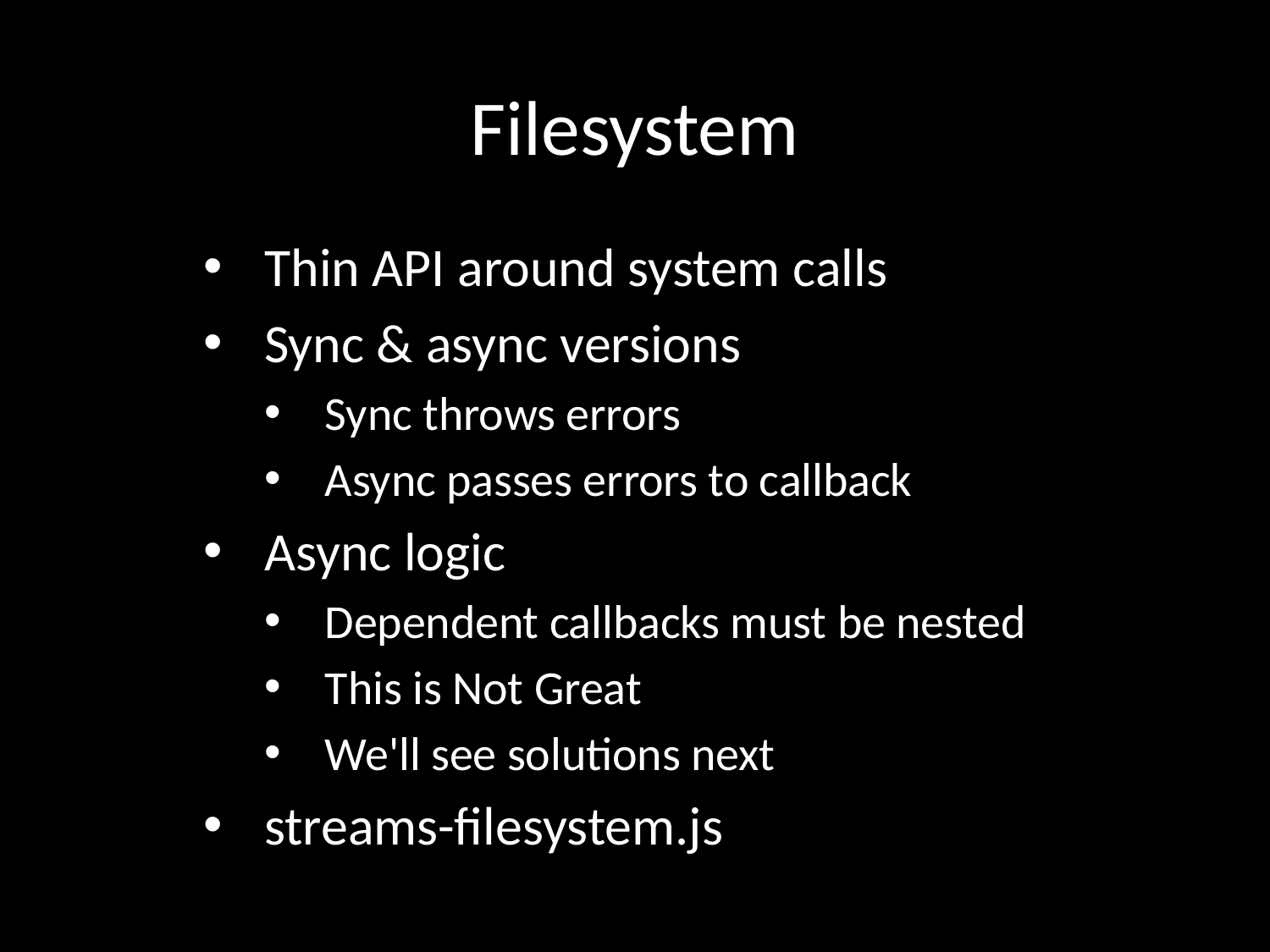

# Filesystem
Thin API around system calls
Sync & async versions
Sync throws errors
Async passes errors to callback
Async logic
Dependent callbacks must be nested
This is Not Great
We'll see solutions next
streams-filesystem.js